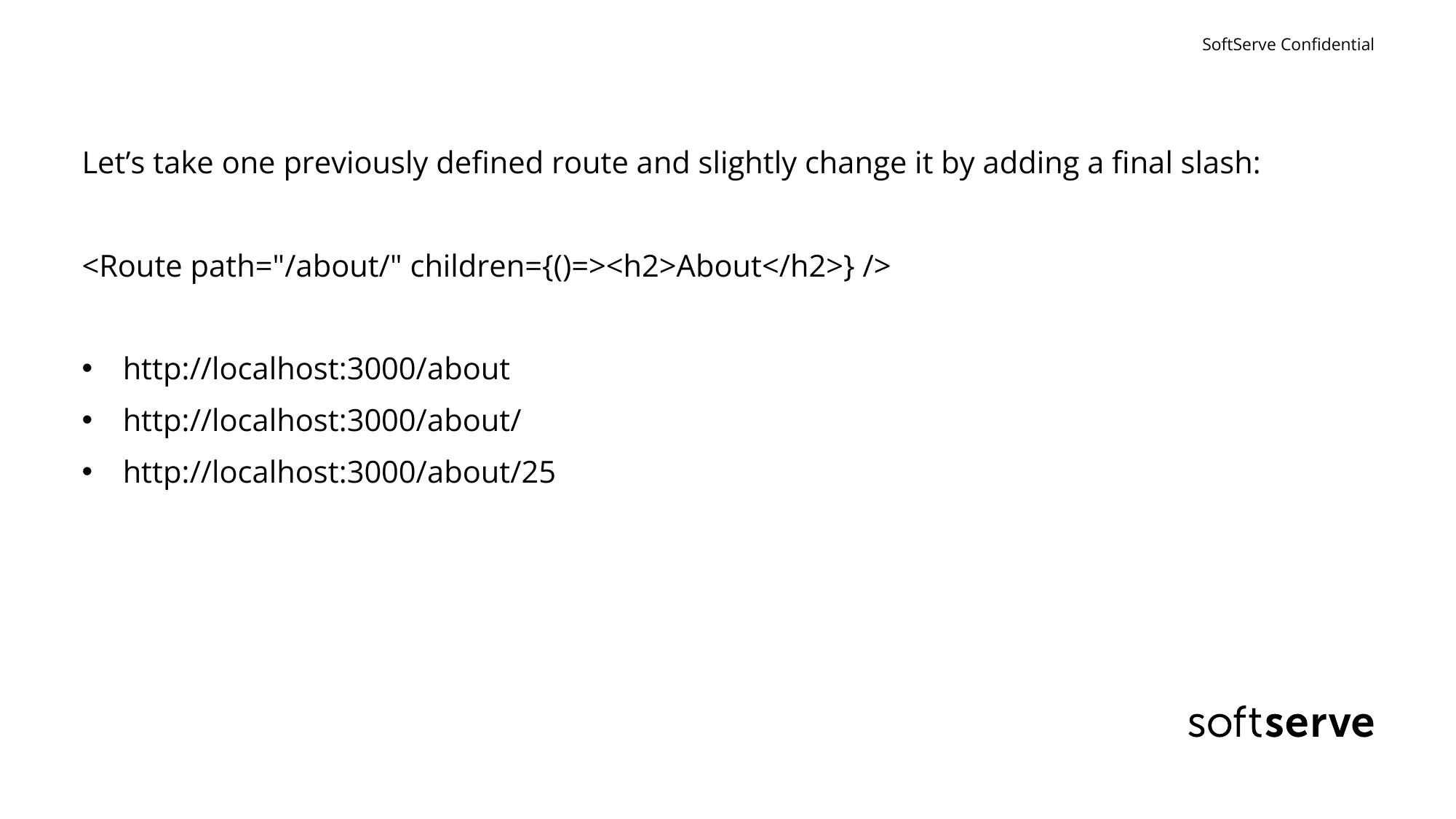

#
Let’s take one previously defined route and slightly change it by adding a final slash:

<Route path="/about/" children={()=><h2>About</h2>} />

http://localhost:3000/about
http://localhost:3000/about/
http://localhost:3000/about/25